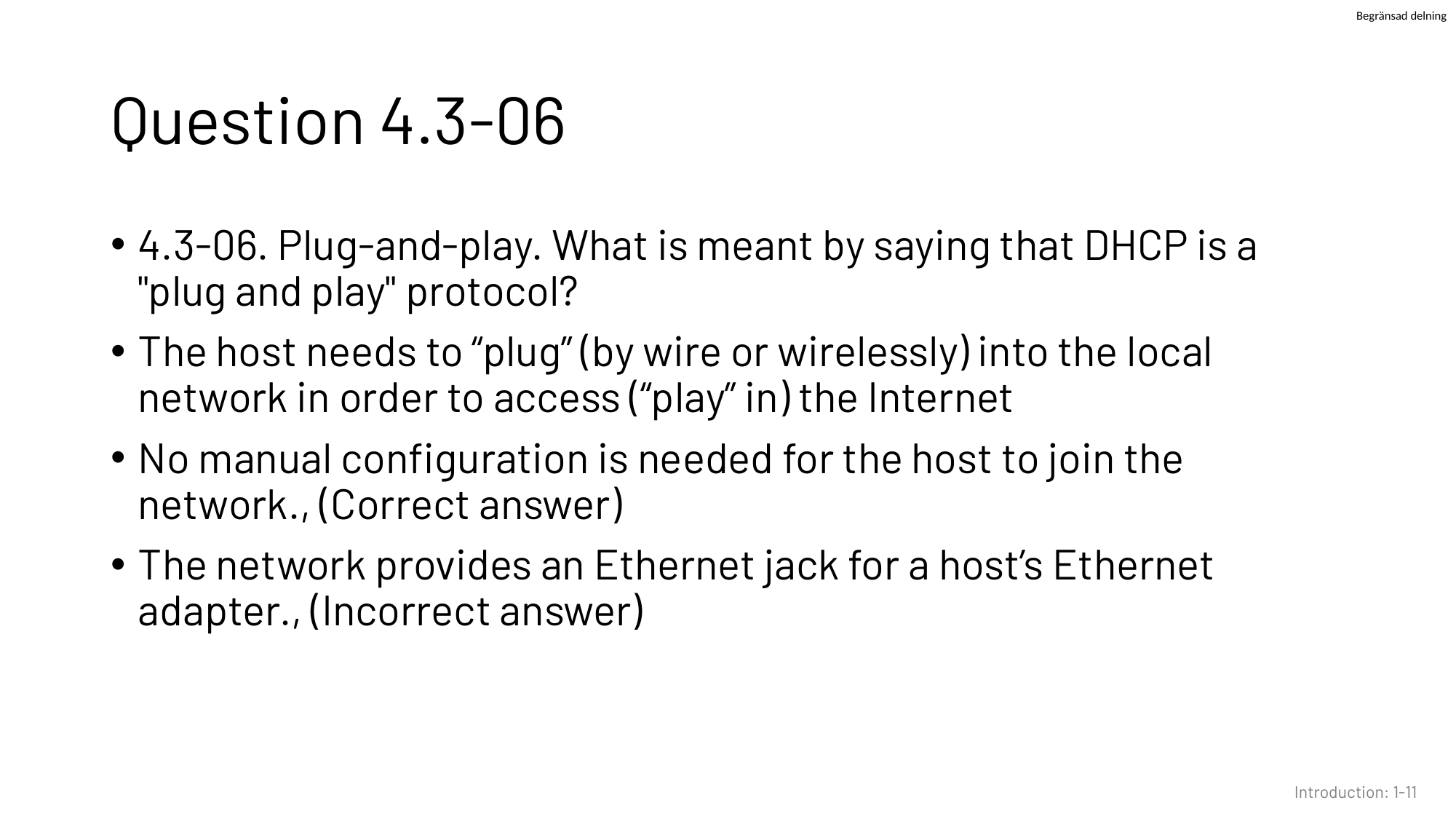

# Question 4.3-06
4.3-06. Plug-and-play. What is meant by saying that DHCP is a "plug and play" protocol?
The host needs to “plug” (by wire or wirelessly) into the local network in order to access (“play” in) the Internet
No manual configuration is needed for the host to join the network., (Correct answer)
The network provides an Ethernet jack for a host’s Ethernet adapter., (Incorrect answer)
Introduction: 1-11